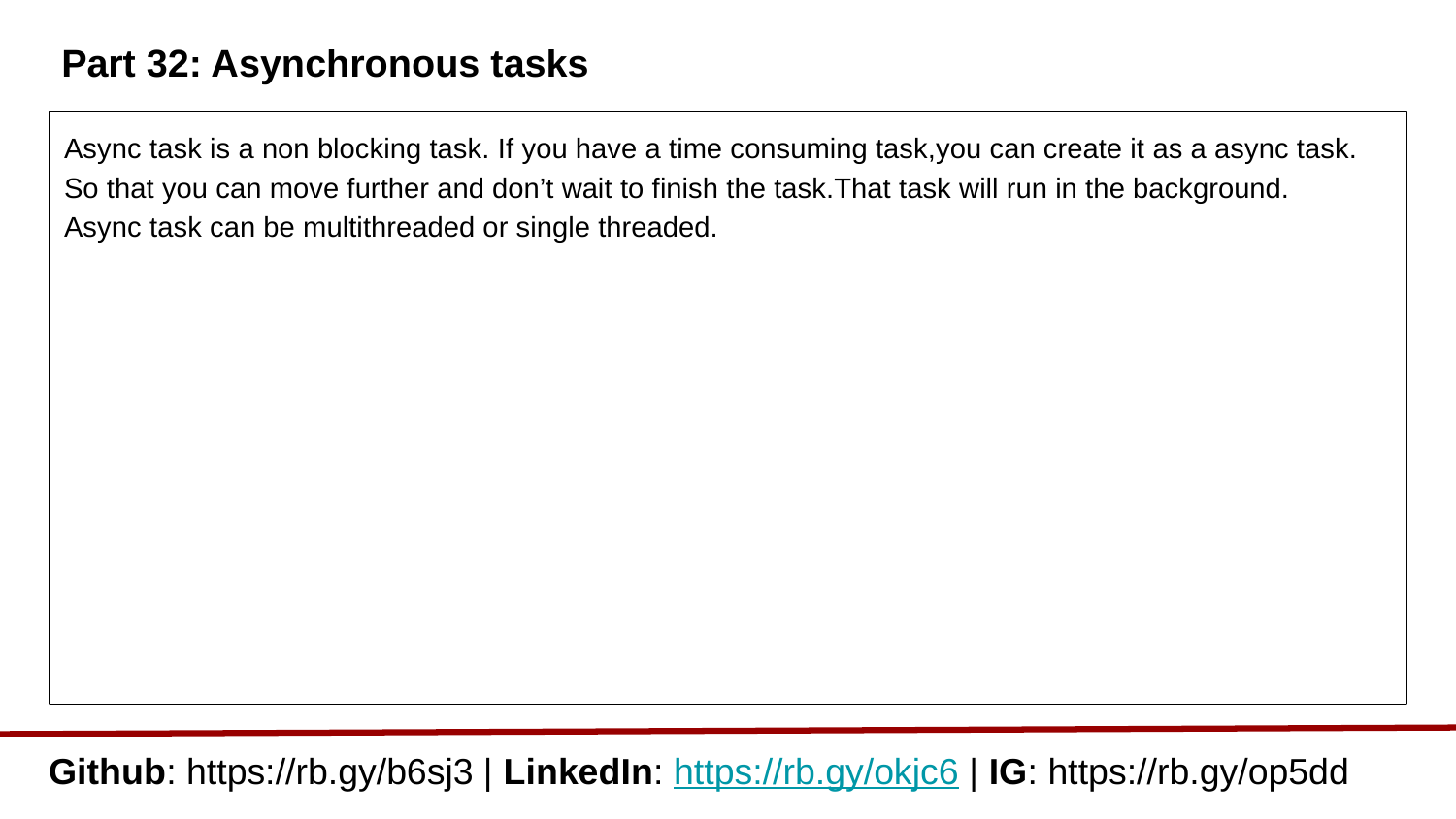

# Part 32: Asynchronous tasks
Async task is a non blocking task. If you have a time consuming task,you can create it as a async task. So that you can move further and don’t wait to finish the task.That task will run in the background.
Async task can be multithreaded or single threaded.
Github: https://rb.gy/b6sj3 | LinkedIn: https://rb.gy/okjc6 | IG: https://rb.gy/op5dd